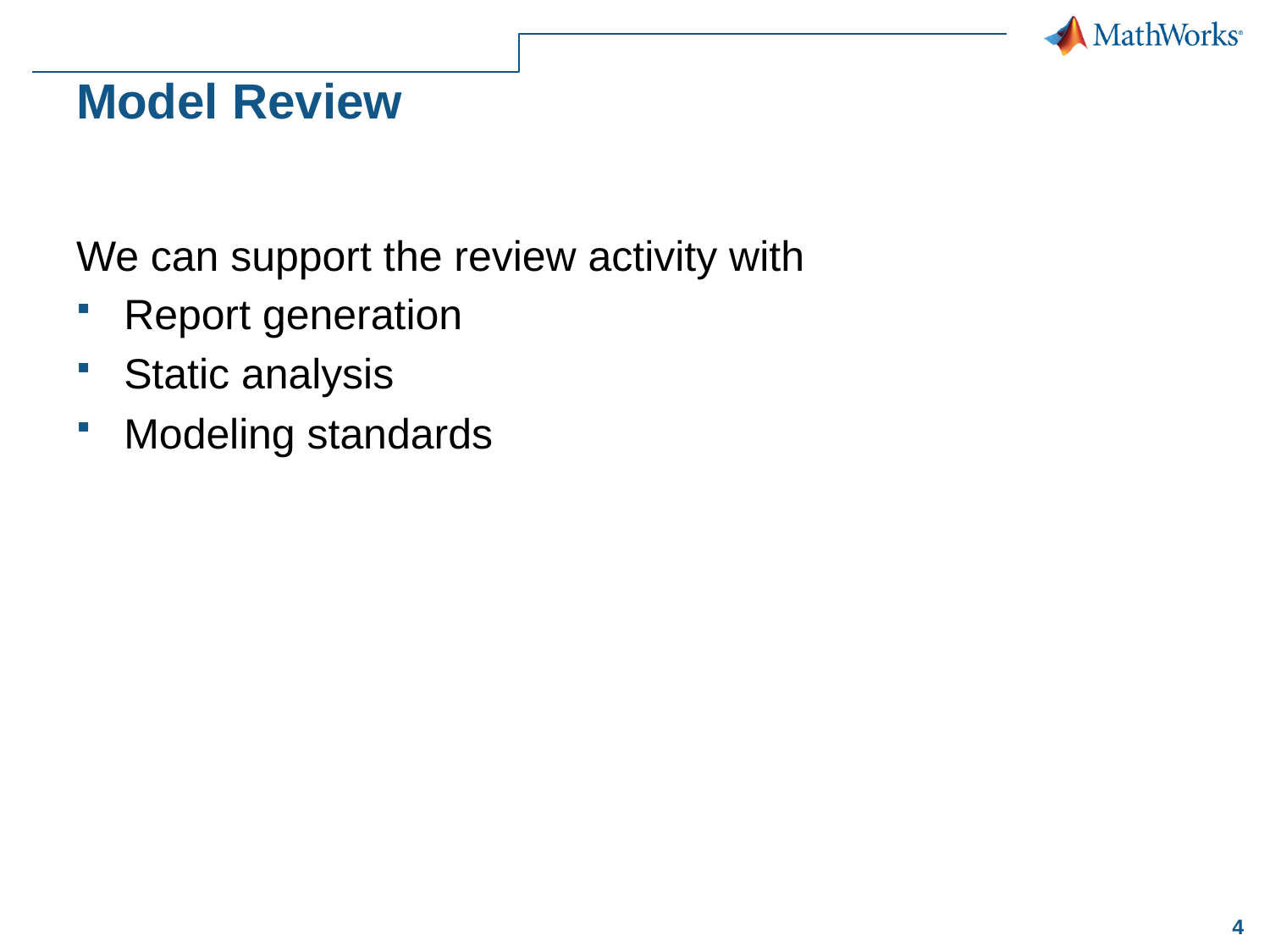

# Model Review
We can support the review activity with
Report generation
Static analysis
Modeling standards